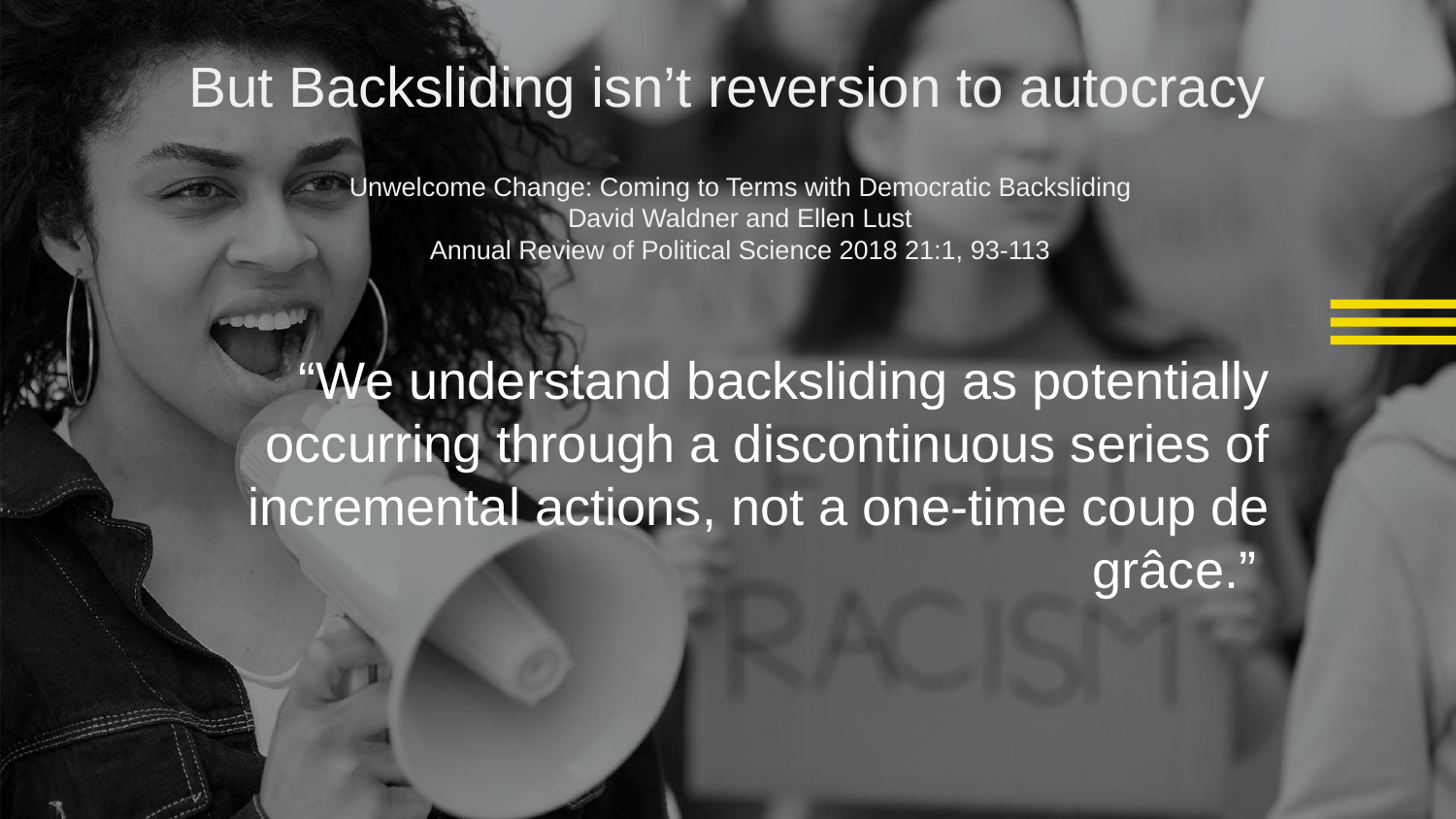

# But Backsliding isn’t reversion to autocracy
Unwelcome Change: Coming to Terms with Democratic Backsliding
David Waldner and Ellen Lust
Annual Review of Political Science 2018 21:1, 93-113
“We understand backsliding as potentially occurring through a discontinuous series of incremental actions, not a one-time coup de grâce.”